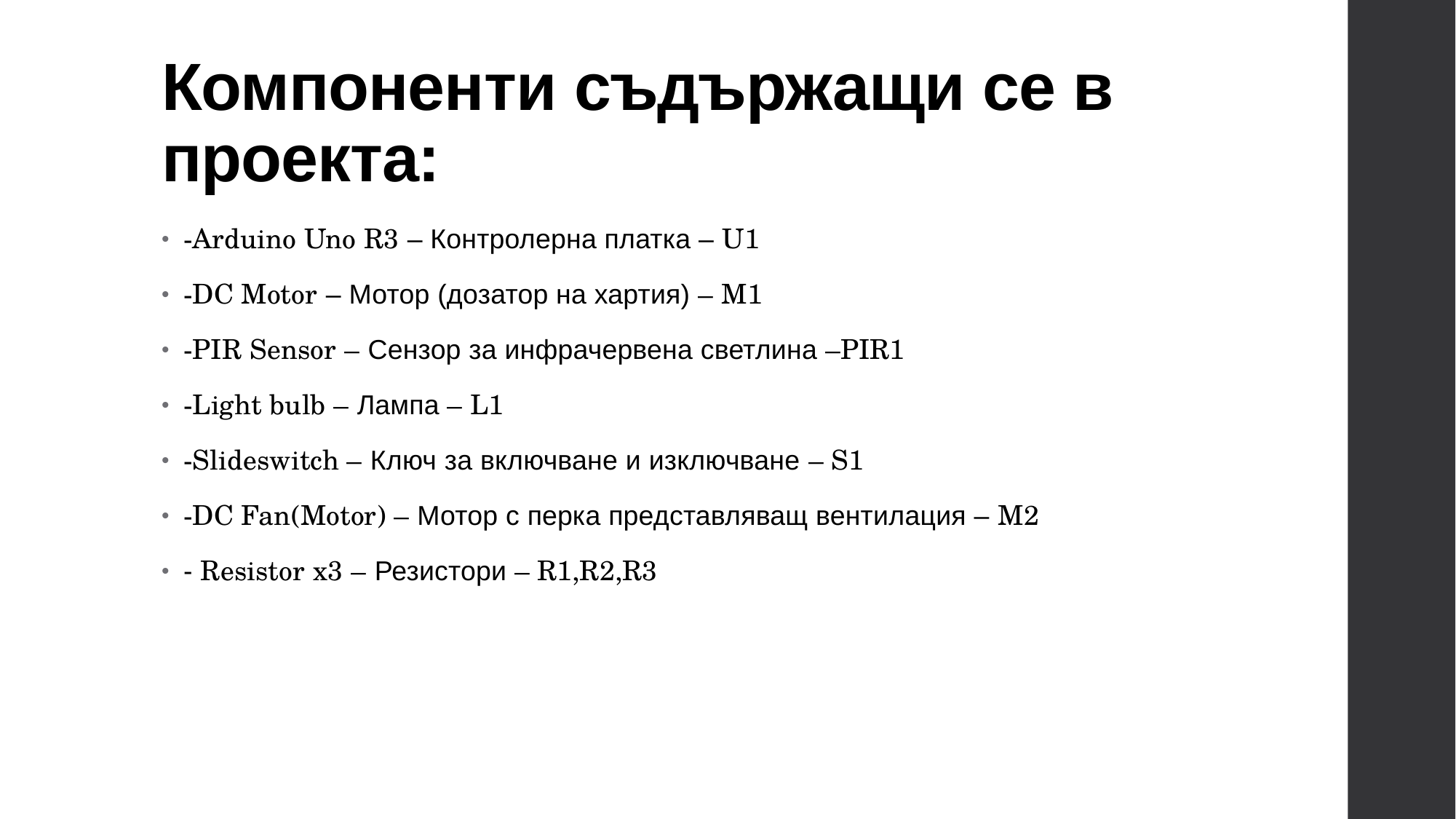

# Компоненти съдържащи се в проекта:
-Arduino Uno R3 – Контролерна платка – U1
-DC Motor – Мотор (дозатор на хартия) – M1
-PIR Sensor – Сензор за инфрачервена светлина –PIR1
-Light bulb – Лампа – L1
-Slideswitch – Ключ за включване и изключване – S1
-DC Fan(Motor) – Мотор с перка представляващ вентилация – M2
- Resistor x3 – Резистори – R1,R2,R3